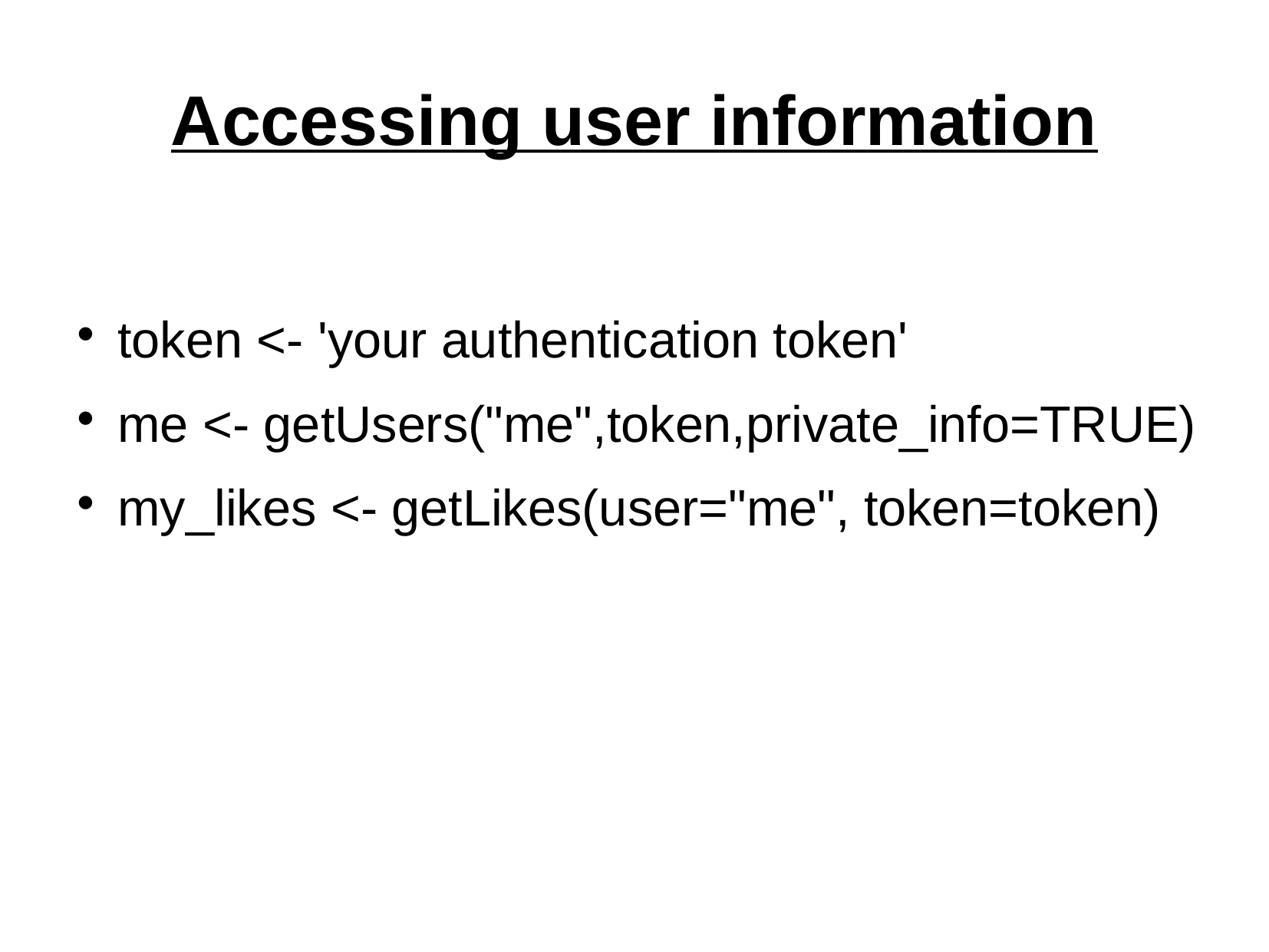

Accessing user information

token <- 'your authentication token'
me <- getUsers("me",token,private_info=TRUE)
my_likes <- getLikes(user="me", token=token)